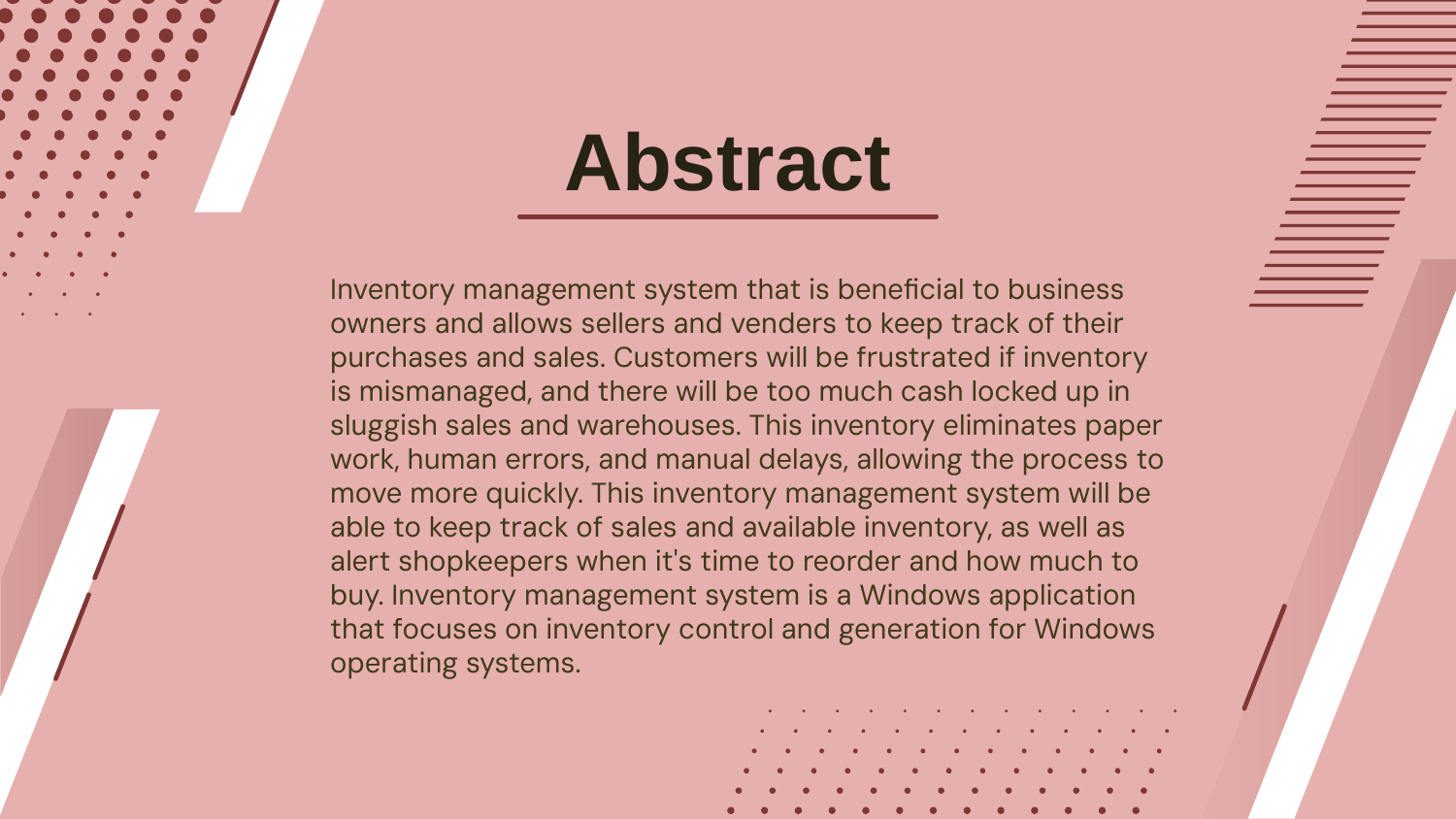

# Abstract
Inventory management system that is beneficial to business owners and allows sellers and venders to keep track of their purchases and sales. Customers will be frustrated if inventory is mismanaged, and there will be too much cash locked up in sluggish sales and warehouses. This inventory eliminates paper work, human errors, and manual delays, allowing the process to move more quickly. This inventory management system will be able to keep track of sales and available inventory, as well as alert shopkeepers when it's time to reorder and how much to buy. Inventory management system is a Windows application that focuses on inventory control and generation for Windows operating systems.